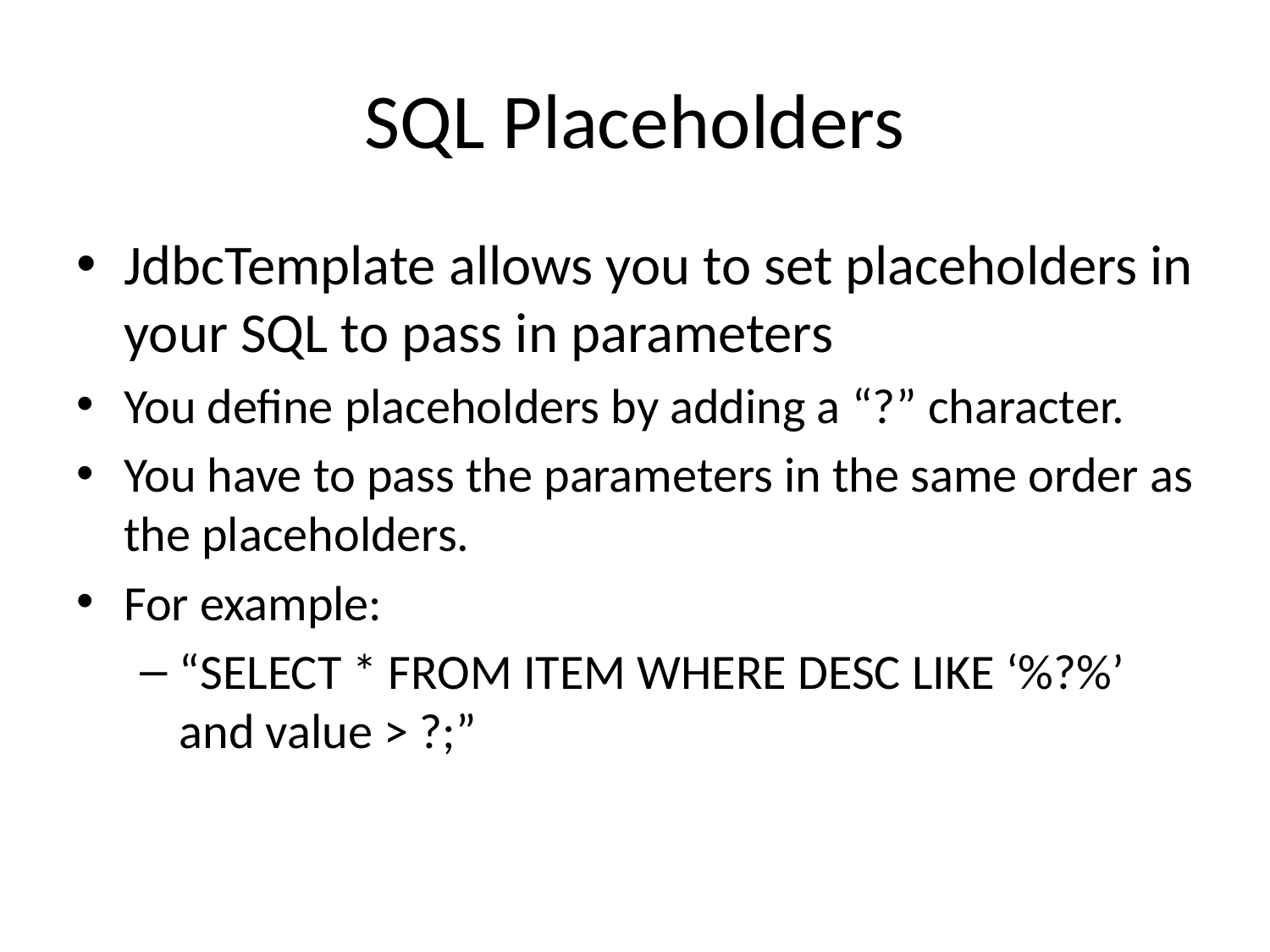

# SQL Placeholders
JdbcTemplate allows you to set placeholders in your SQL to pass in parameters
You define placeholders by adding a “?” character.
You have to pass the parameters in the same order as the placeholders.
For example:
“SELECT * FROM ITEM WHERE DESC LIKE ‘%?%’ and value > ?;”